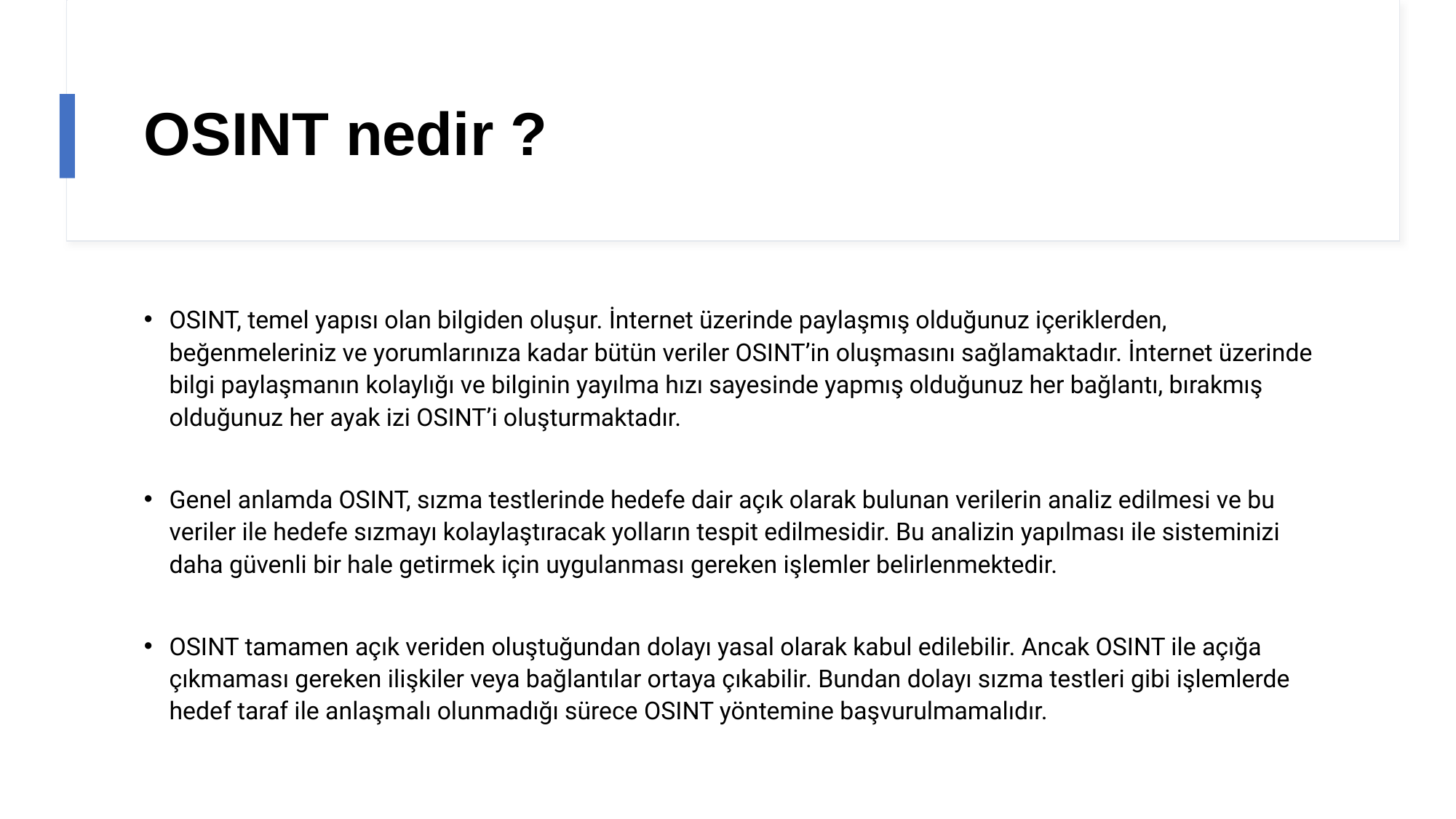

# OSINT nedir ?
OSINT, temel yapısı olan bilgiden oluşur. İnternet üzerinde paylaşmış olduğunuz içeriklerden, beğenmeleriniz ve yorumlarınıza kadar bütün veriler OSINT’in oluşmasını sağlamaktadır. İnternet üzerinde bilgi paylaşmanın kolaylığı ve bilginin yayılma hızı sayesinde yapmış olduğunuz her bağlantı, bırakmış olduğunuz her ayak izi OSINT’i oluşturmaktadır.

Genel anlamda OSINT, sızma testlerinde hedefe dair açık olarak bulunan verilerin analiz edilmesi ve bu veriler ile hedefe sızmayı kolaylaştıracak yolların tespit edilmesidir. Bu analizin yapılması ile sisteminizi daha güvenli bir hale getirmek için uygulanması gereken işlemler belirlenmektedir.

OSINT tamamen açık veriden oluştuğundan dolayı yasal olarak kabul edilebilir. Ancak OSINT ile açığa çıkmaması gereken ilişkiler veya bağlantılar ortaya çıkabilir. Bundan dolayı sızma testleri gibi işlemlerde hedef taraf ile anlaşmalı olunmadığı sürece OSINT yöntemine başvurulmamalıdır.